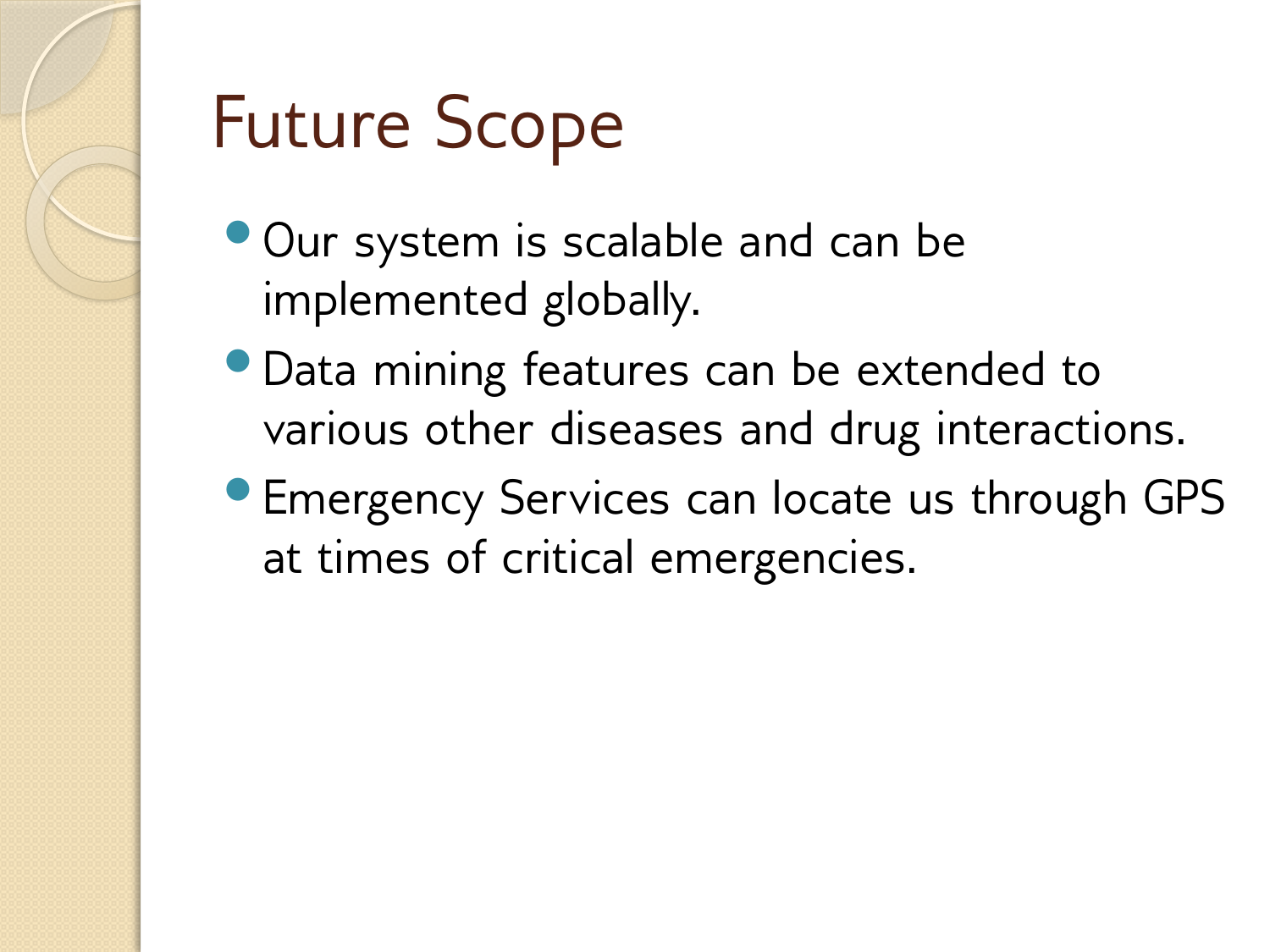

# Future Scope
Our system is scalable and can be implemented globally.
Data mining features can be extended to various other diseases and drug interactions.
Emergency Services can locate us through GPS at times of critical emergencies.